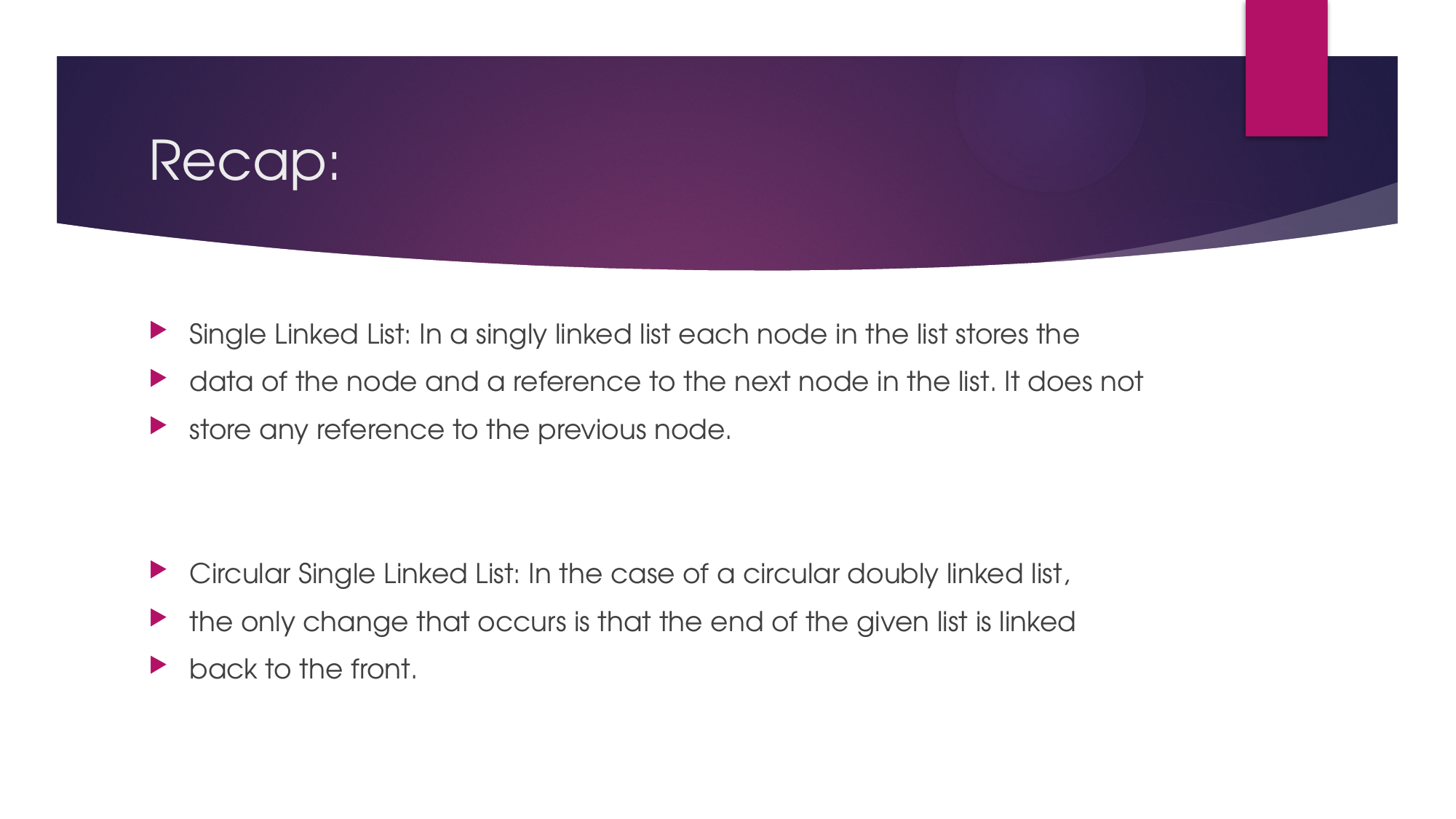

# Recap:
Single Linked List: In a singly linked list each node in the list stores the
data of the node and a reference to the next node in the list. It does not
store any reference to the previous node.

Circular Single Linked List: In the case of a circular doubly linked list,
the only change that occurs is that the end of the given list is linked
back to the front.